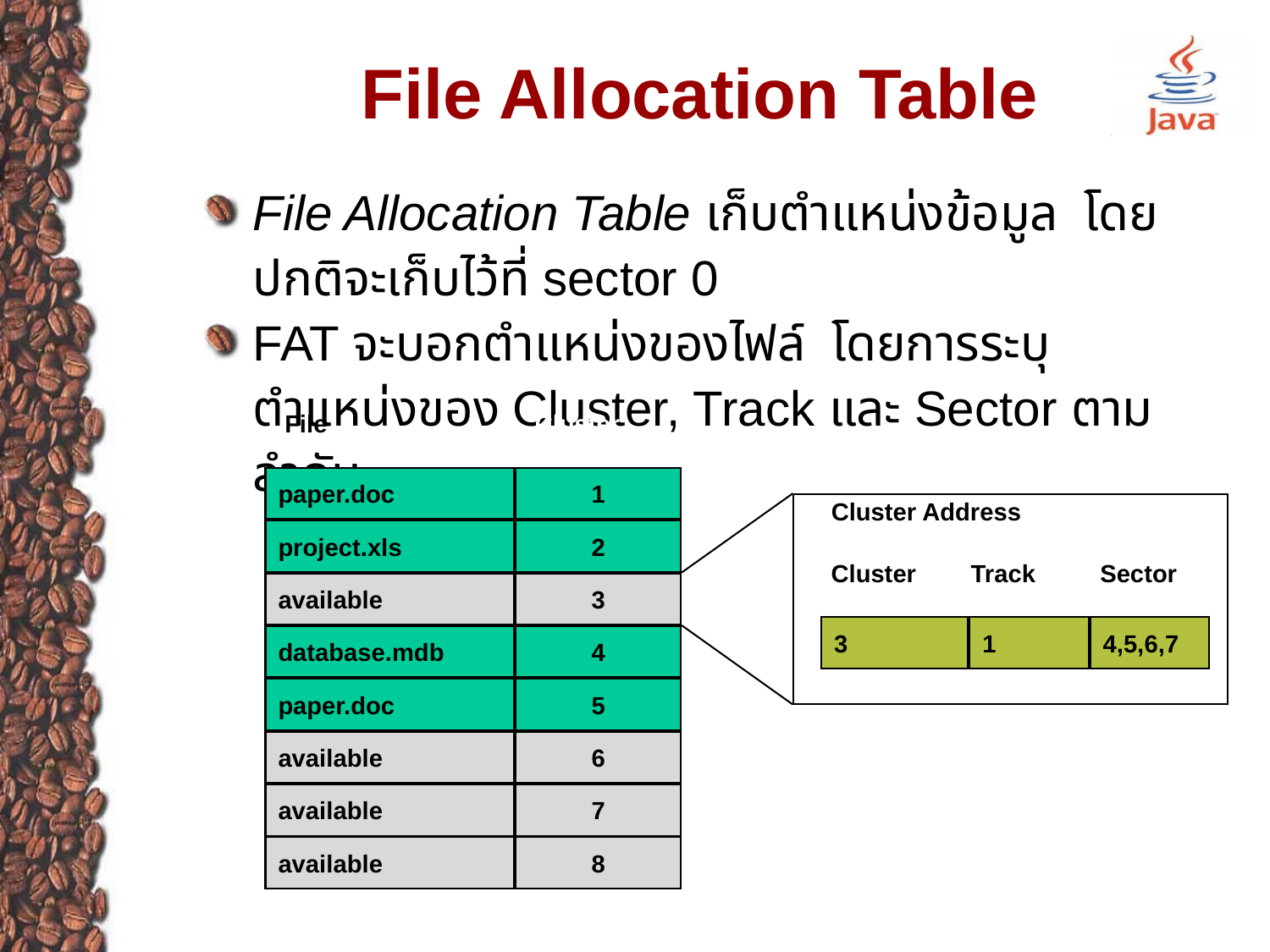

# File Allocation Table
File Allocation Table เก็บตำแหน่งข้อมูล  โดยปกติจะเก็บไว้ที่ sector 0
FAT จะบอกตำแหน่งของไฟล์  โดยการระบุตำแหน่งของ Cluster, Track และ Sector ตามลำดับ

File
Cluster
paper.doc
1
Cluster Address

project.xls
2
Cluster
Track
Sector
available
3
3
1
4,5,6,7

database.mdb
4
paper.doc
5
available
6
available
7
available
8